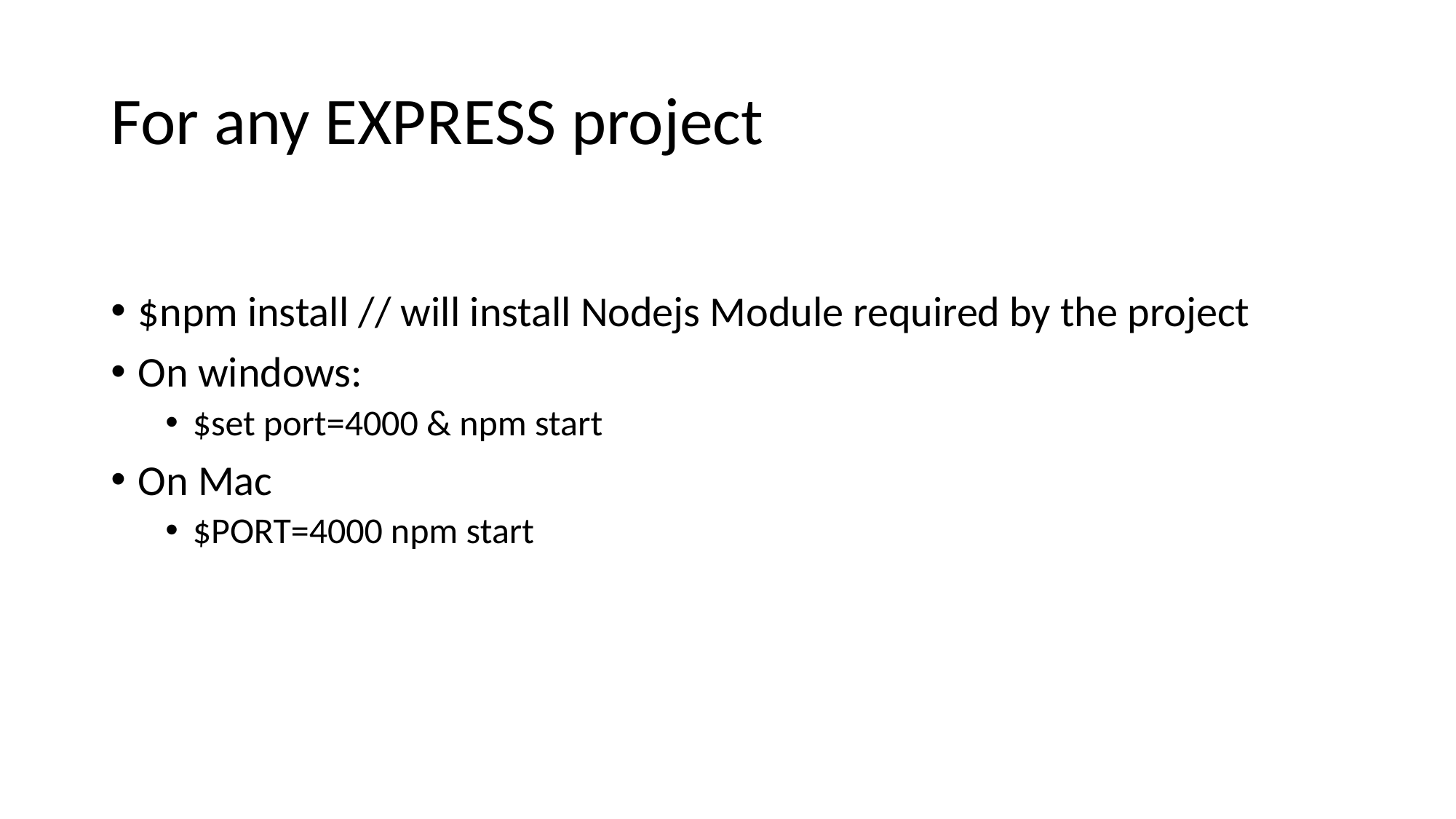

# For any EXPRESS project

$npm install // will install Nodejs Module required by the project
On windows:
$set port=4000 & npm start
On Mac
$PORT=4000 npm start